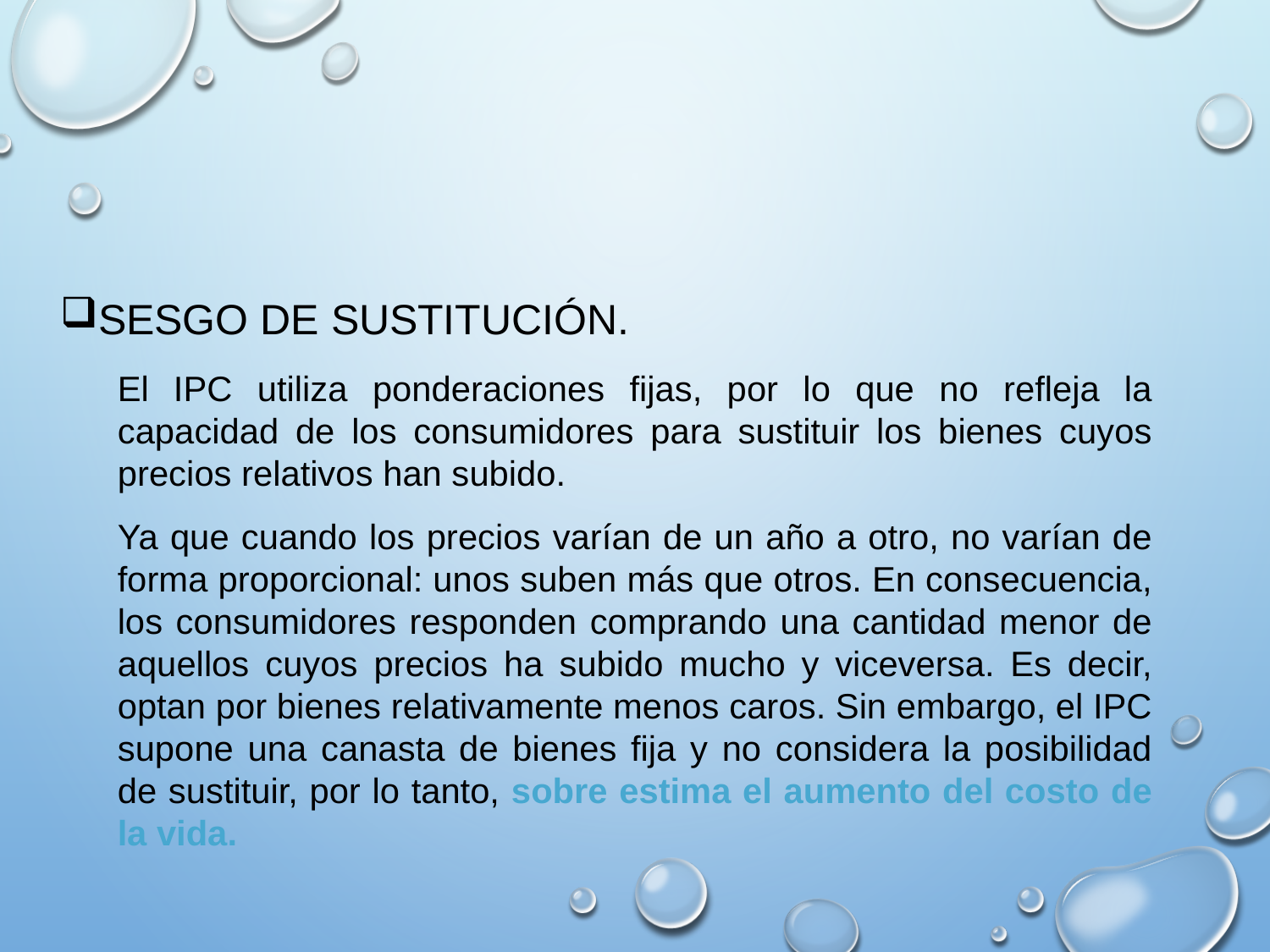

#
Sesgo de sustitución.
El IPC utiliza ponderaciones fijas, por lo que no refleja la capacidad de los consumidores para sustituir los bienes cuyos precios relativos han subido.
Ya que cuando los precios varían de un año a otro, no varían de forma proporcional: unos suben más que otros. En consecuencia, los consumidores responden comprando una cantidad menor de aquellos cuyos precios ha subido mucho y viceversa. Es decir, optan por bienes relativamente menos caros. Sin embargo, el IPC supone una canasta de bienes fija y no considera la posibilidad de sustituir, por lo tanto, sobre estima el aumento del costo de la vida.